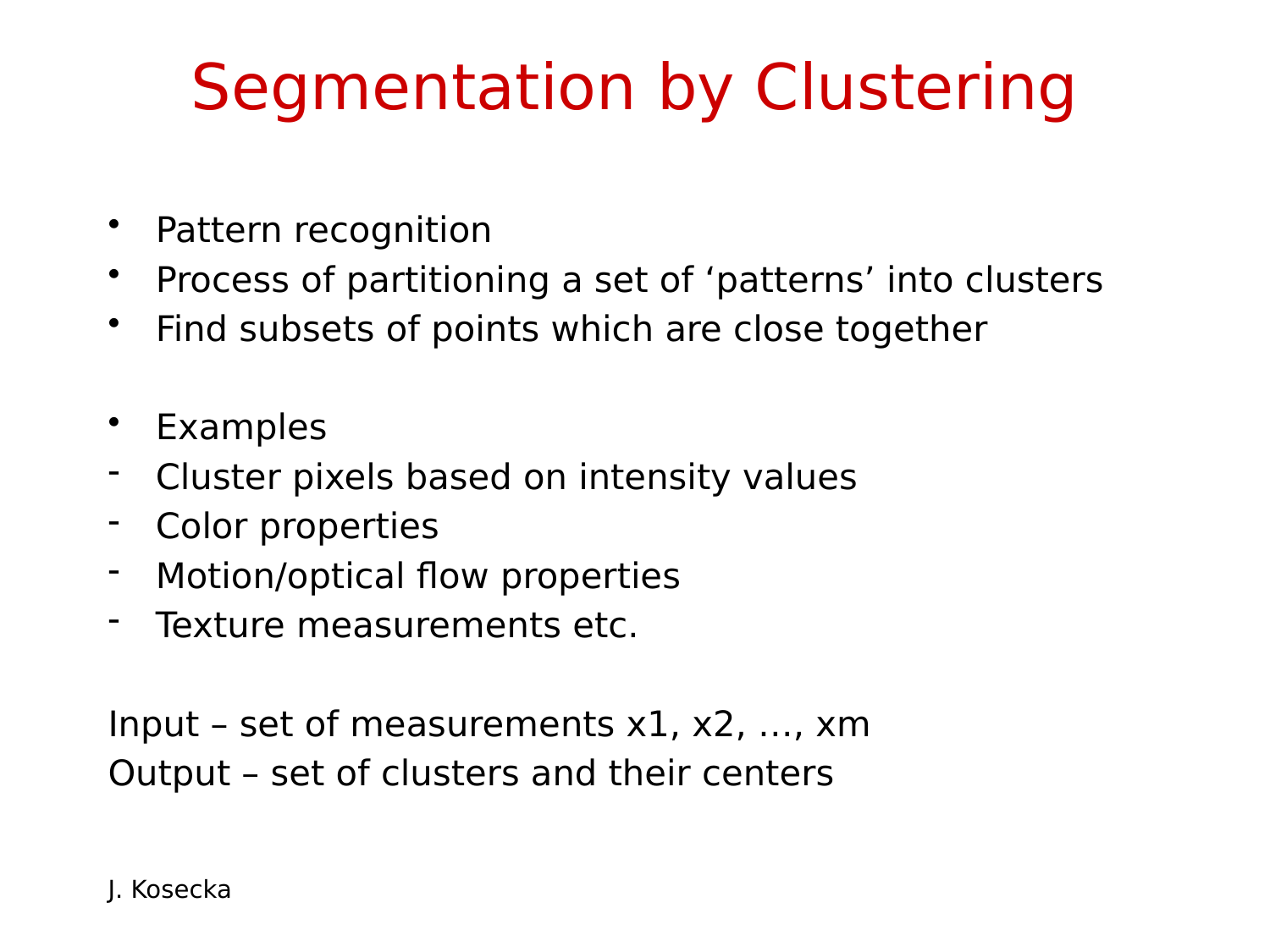

# Segmentation by Clustering
Pattern recognition
Process of partitioning a set of ‘patterns’ into clusters
Find subsets of points which are close together

Examples
Cluster pixels based on intensity values
Color properties
Motion/optical flow properties
Texture measurements etc.

Input – set of measurements x1, x2, …, xm
Output – set of clusters and their centers
J. Kosecka